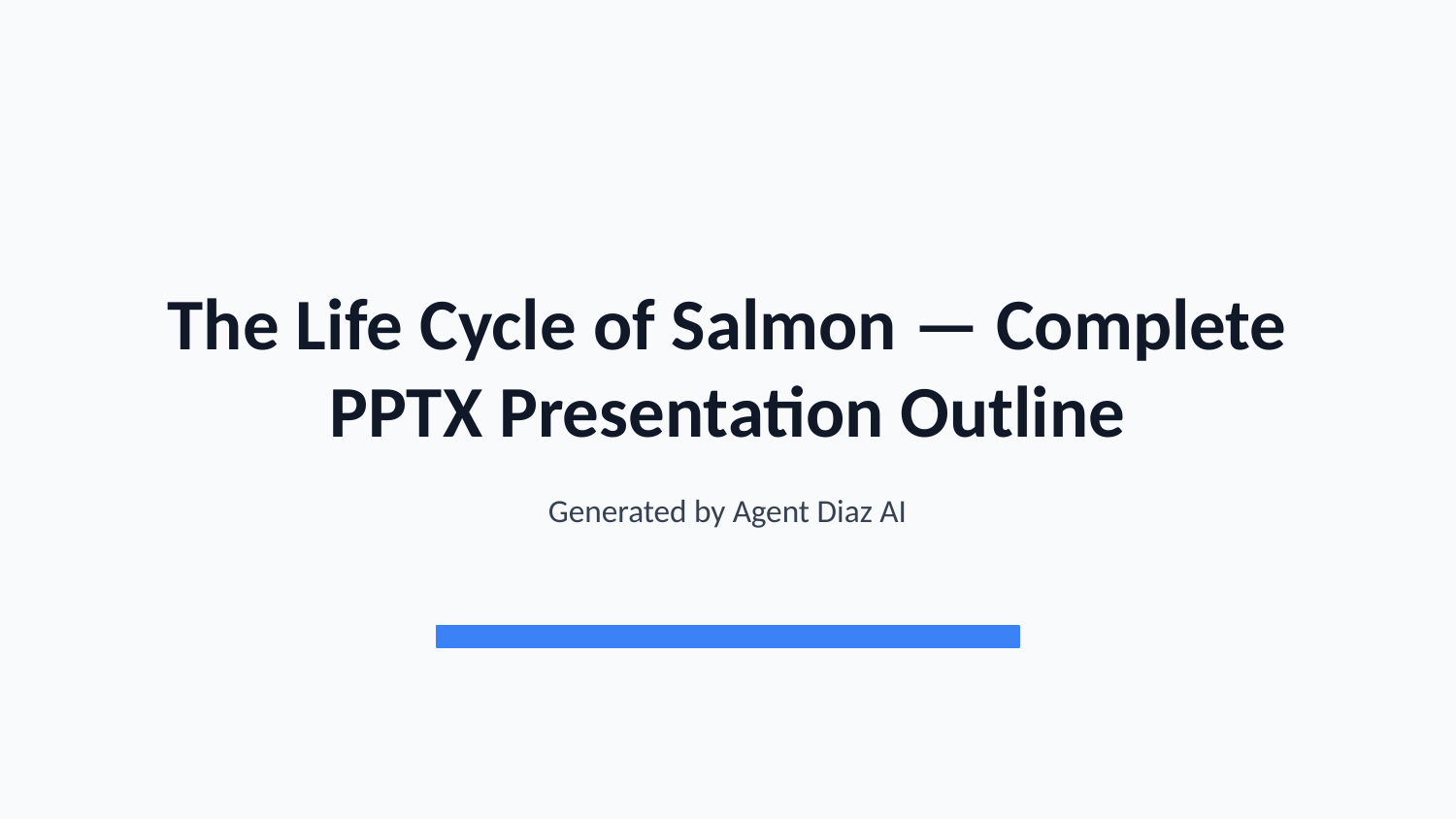

The Life Cycle of Salmon — Complete PPTX Presentation Outline
Generated by Agent Diaz AI